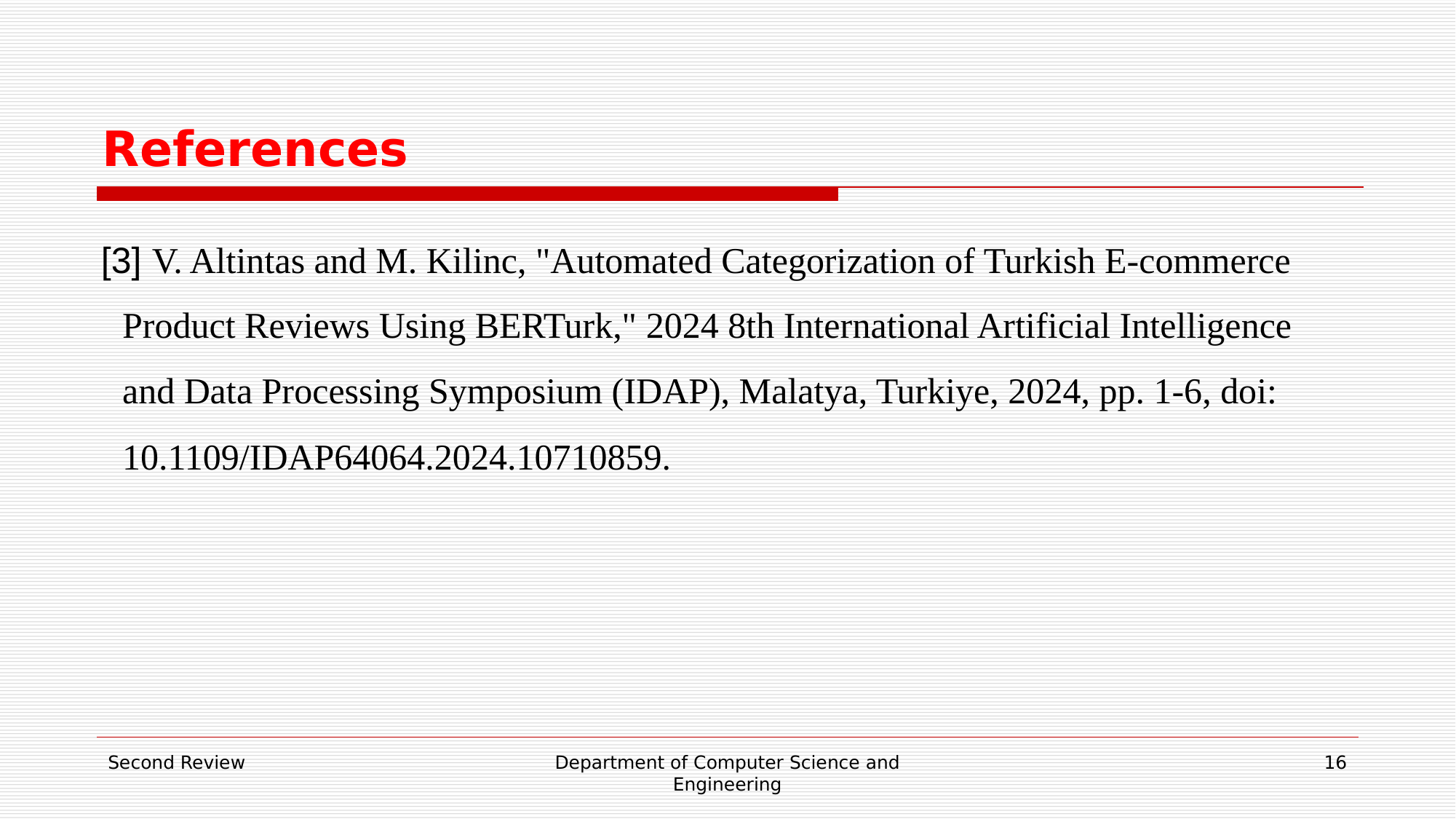

# References
[3] V. Altintas and M. Kilinc, "Automated Categorization of Turkish E-commerce Product Reviews Using BERTurk," 2024 8th International Artificial Intelligence and Data Processing Symposium (IDAP), Malatya, Turkiye, 2024, pp. 1-6, doi: 10.1109/IDAP64064.2024.10710859.
Second Review
Department of Computer Science and Engineering
16